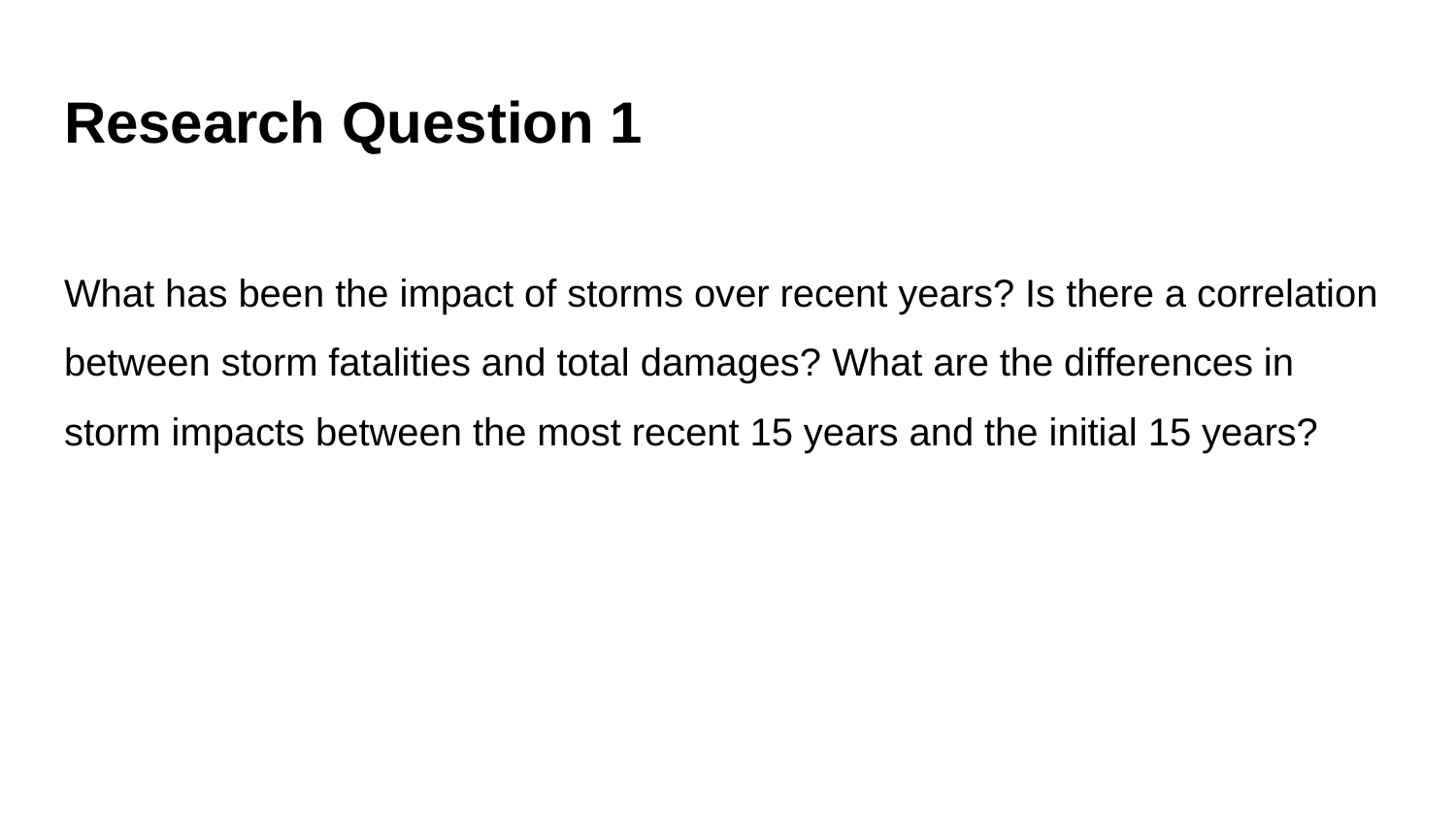

# Research Question 1

What has been the impact of storms over recent years? Is there a correlation between storm fatalities and total damages? What are the differences in storm impacts between the most recent 15 years and the initial 15 years?